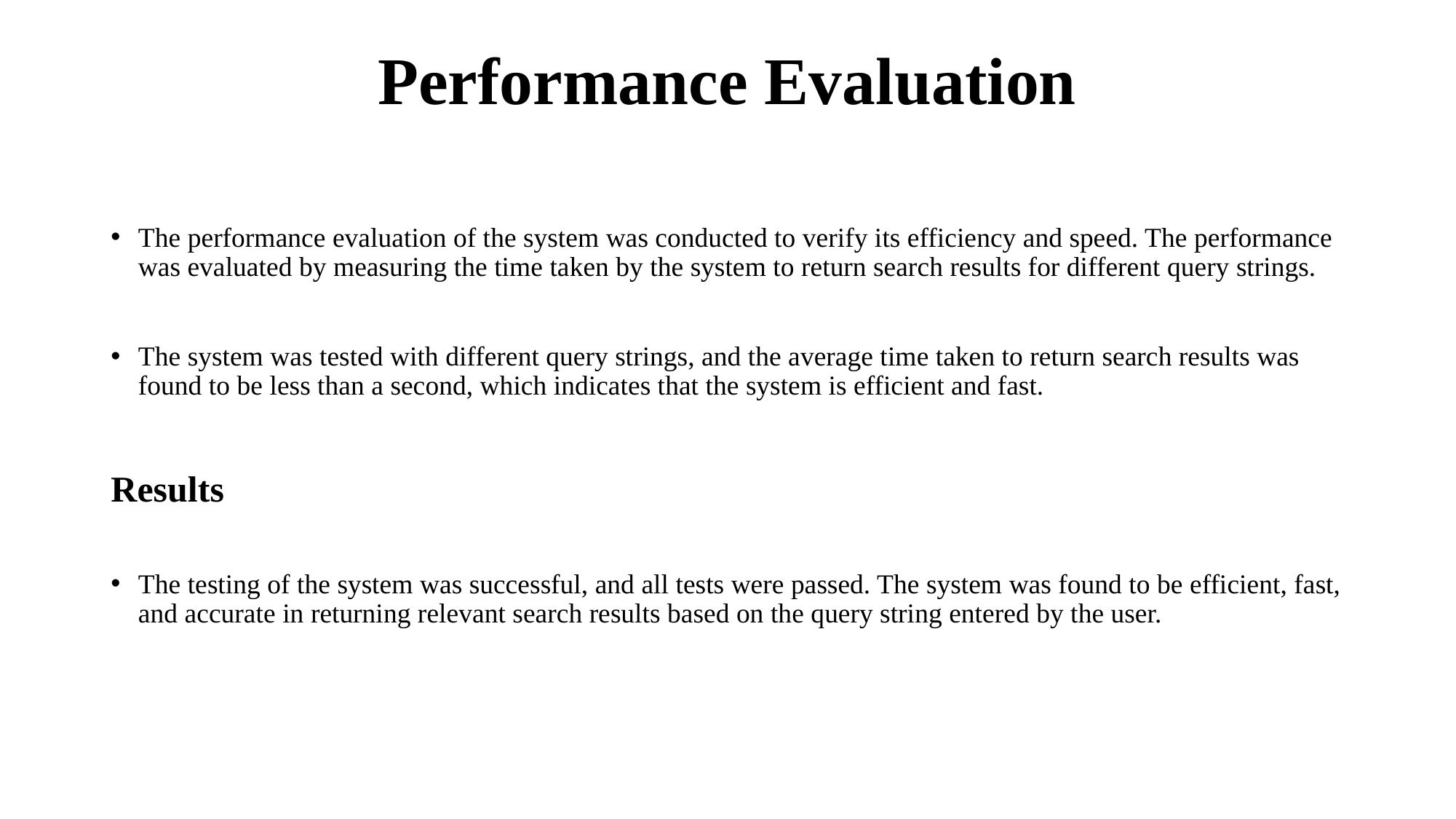

# Performance Evaluation
The performance evaluation of the system was conducted to verify its efficiency and speed. The performance was evaluated by measuring the time taken by the system to return search results for different query strings.

The system was tested with different query strings, and the average time taken to return search results was found to be less than a second, which indicates that the system is efficient and fast.

Results

The testing of the system was successful, and all tests were passed. The system was found to be efficient, fast, and accurate in returning relevant search results based on the query string entered by the user.